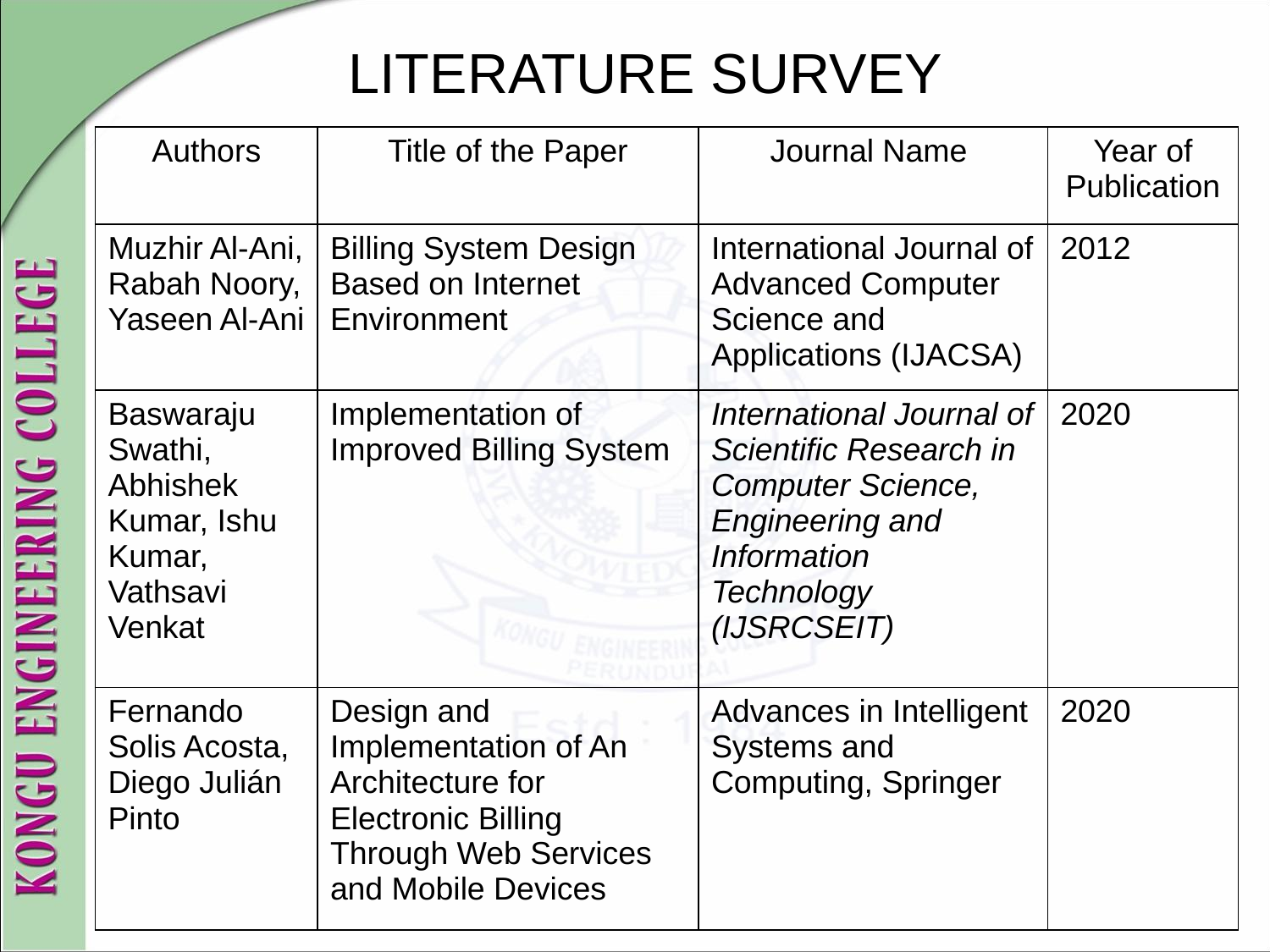

LITERATURE SURVEY
| Authors | Title of the Paper | Journal Name | Year of Publication |
| --- | --- | --- | --- |
| Muzhir Al-Ani, Rabah Noory, Yaseen Al-Ani | Billing System Design Based on Internet Environment | International Journal of Advanced Computer Science and Applications (IJACSA) | 2012 |
| Baswaraju Swathi, Abhishek Kumar, Ishu Kumar, Vathsavi Venkat | Implementation of Improved Billing System | International Journal of Scientific Research in Computer Science, Engineering and Information Technology (IJSRCSEIT) | 2020 |
| Fernando Solis Acosta, Diego Julián Pinto | Design and Implementation of An Architecture for Electronic Billing Through Web Services and Mobile Devices | Advances in Intelligent Systems and Computing, Springer | 2020 |